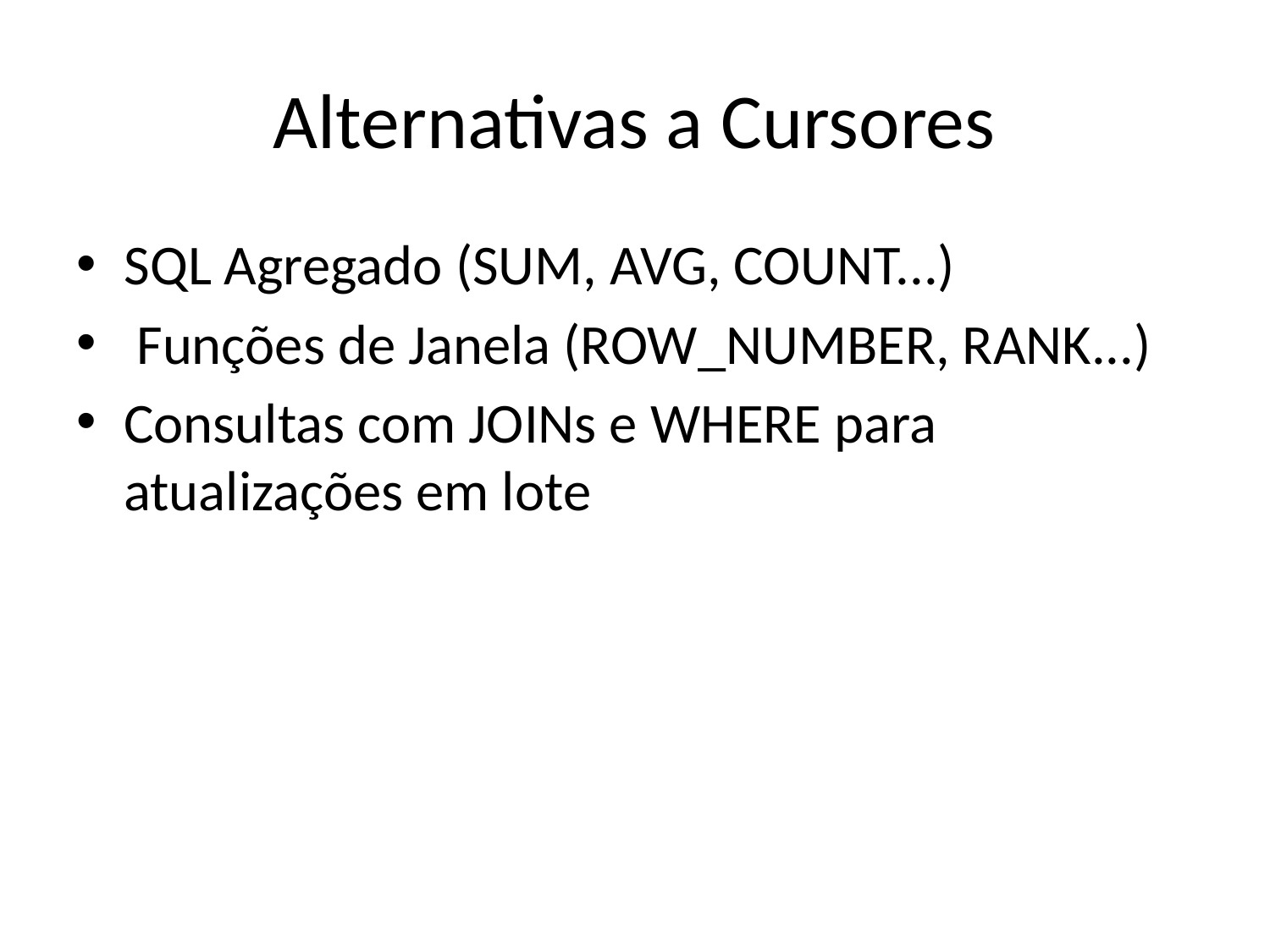

# Alternativas a Cursores
SQL Agregado (SUM, AVG, COUNT...)
 Funções de Janela (ROW_NUMBER, RANK...)
Consultas com JOINs e WHERE para atualizações em lote